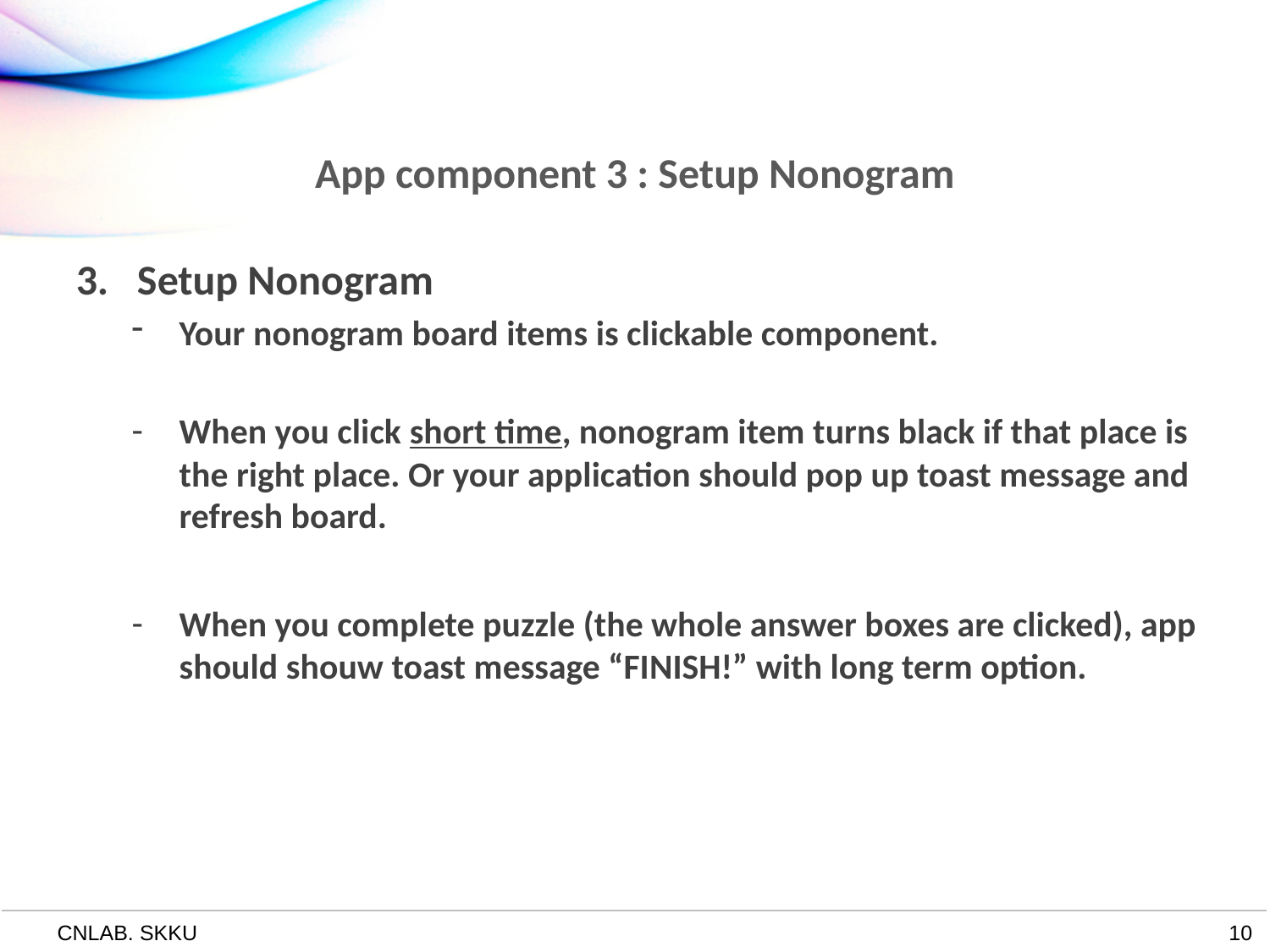

# App component 3 : Setup Nonogram
3.   Setup Nonogram
Your nonogram board items is clickable component.

When you click short time, nonogram item turns black if that place is the right place. Or your application should pop up toast message and refresh board.

When you complete puzzle (the whole answer boxes are clicked), app should shouw toast message “FINISH!” with long term option.

10